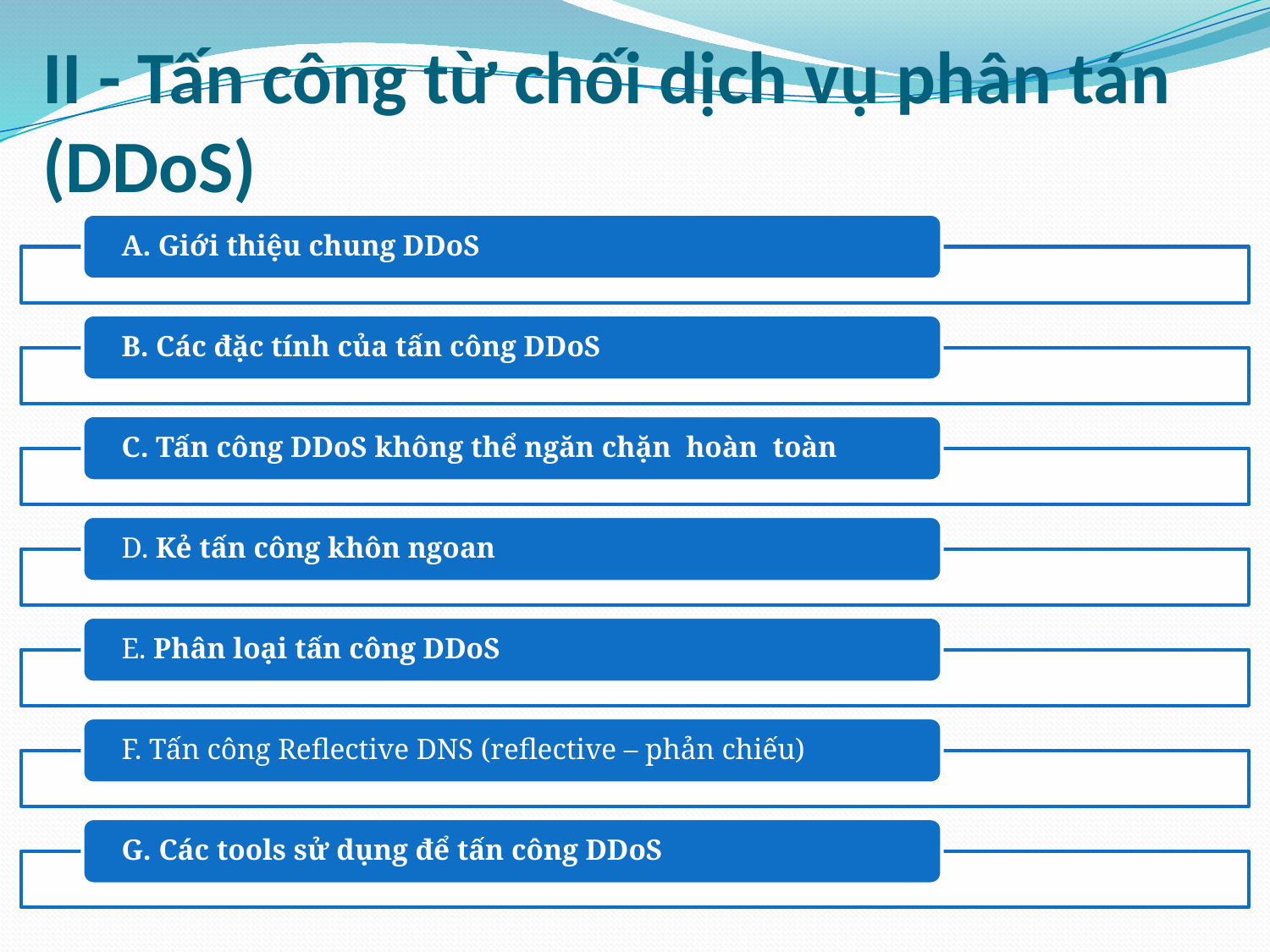

# II - Tấn công từ chối dịch vụ phân tán (DDoS)
A. Giới thiệu chung DDoS
B. Các đặc tính của tấn công DDoS
C. Tấn công DDoS không thể ngăn chặn  hoàn  toàn
D. Kẻ tấn công khôn ngoan
E. Phân loại tấn công DDoS
F. Tấn công Reflective DNS (reflective – phản chiếu)
G. Các tools sử dụng để tấn công DDoS